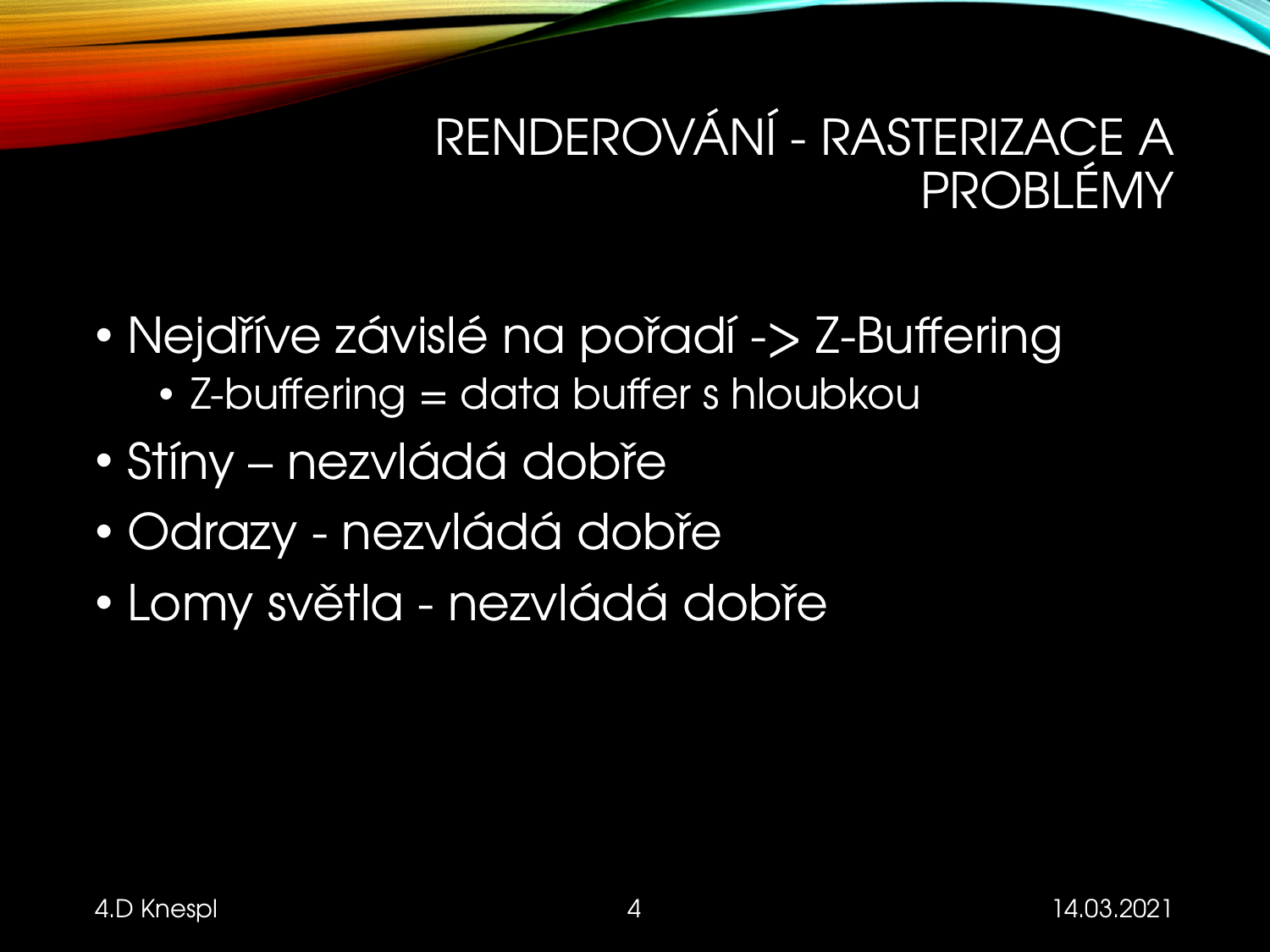

# Renderování - Rasterizace a problémy
Nejdříve závislé na pořadí -> Z-Buffering
Z-buffering = data buffer s hloubkou
Stíny – nezvládá dobře
Odrazy - nezvládá dobře
Lomy světla - nezvládá dobře
4
4.D Knespl
14.03.2021